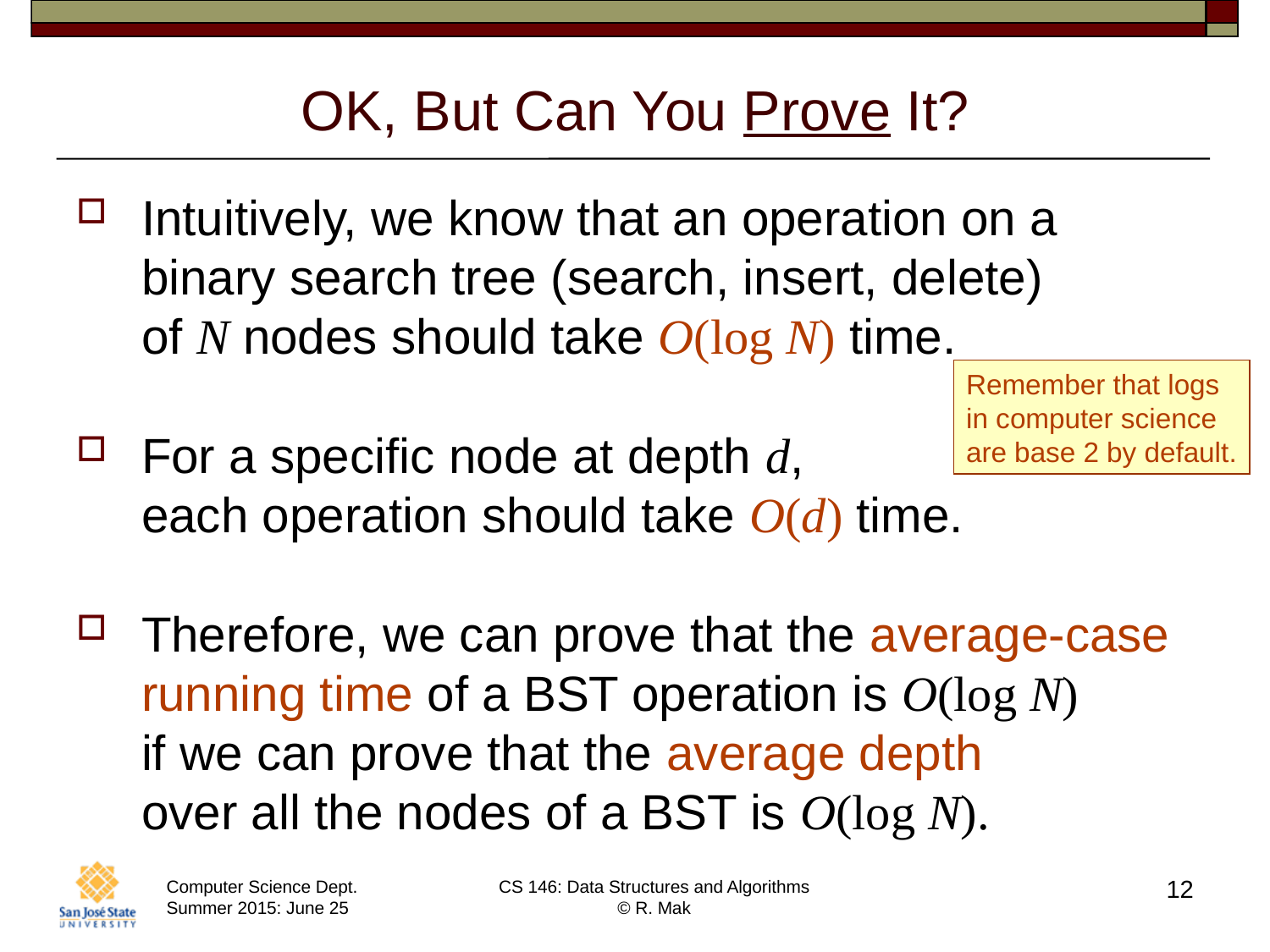

# OK, But Can You Prove It?
Intuitively, we know that an operation on a binary search tree (search, insert, delete)
of N nodes should take O(log N) time.

For a specific node at depth d,
each operation should take O(d) time.

Therefore, we can prove that the average-case running time of a BST operation is O(log N)
if we can prove that the average depth
over all the nodes of a BST is O(log N).
Remember that logs
in computer science
are base 2 by default.
12